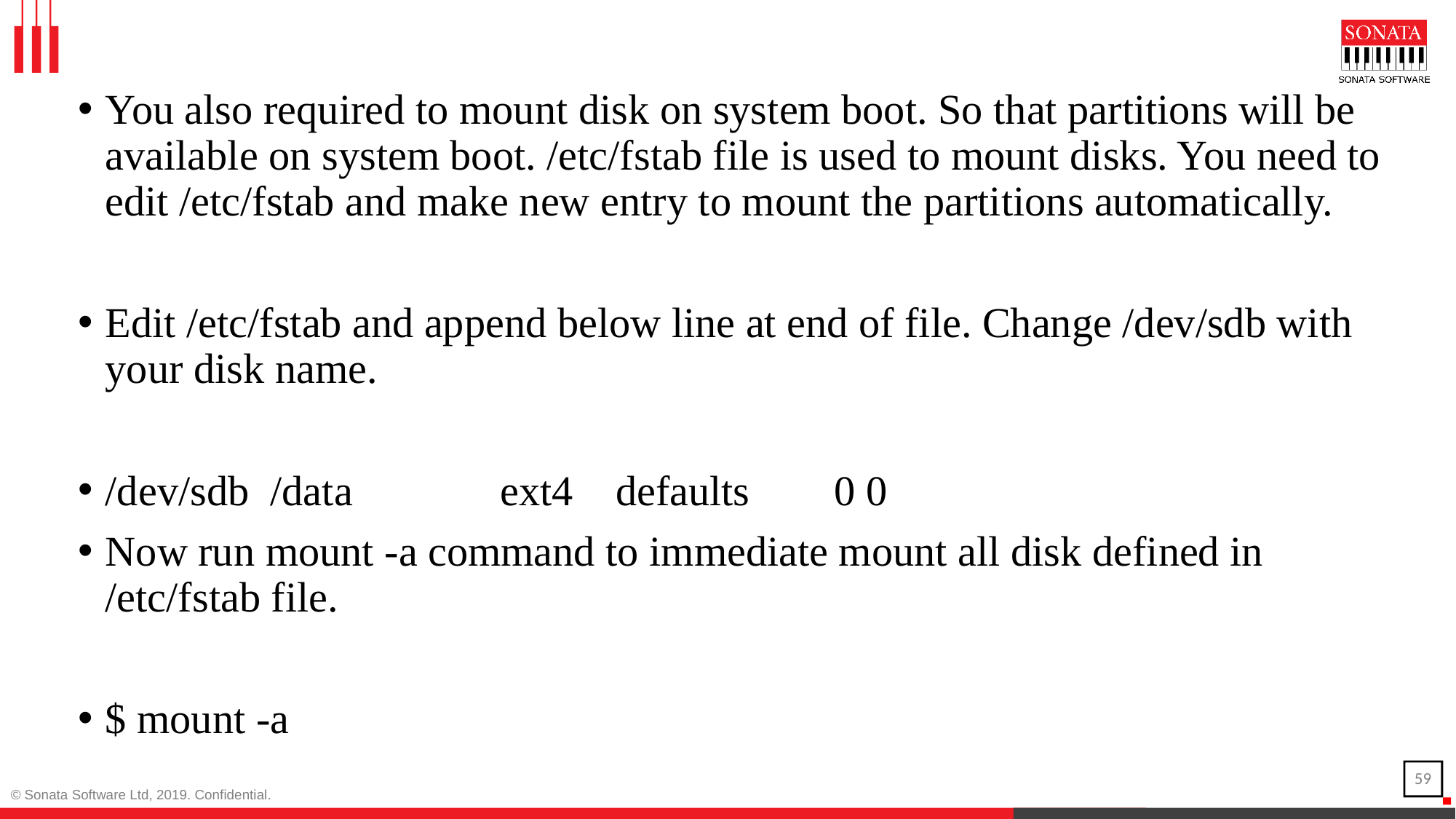

You also required to mount disk on system boot. So that partitions will be available on system boot. /etc/fstab file is used to mount disks. You need to edit /etc/fstab and make new entry to mount the partitions automatically.

Edit /etc/fstab and append below line at end of file. Change /dev/sdb with your disk name.

/dev/sdb  /data              ext4    defaults        0 0
Now run mount -a command to immediate mount all disk defined in /etc/fstab file.

$ mount -a